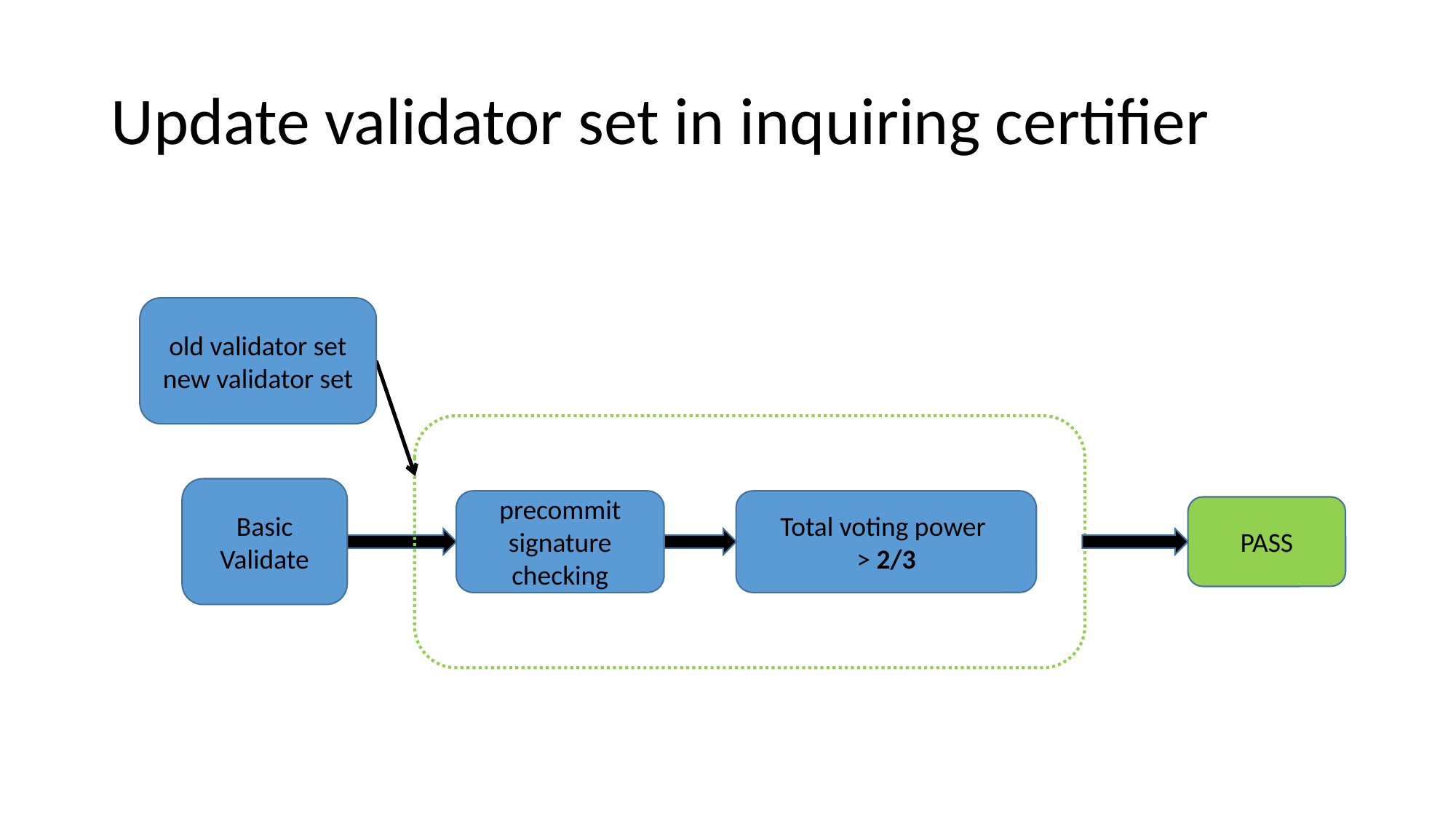

# Update validator set in inquiring certifier
old validator set
new validator set

Basic Validate

precommit
signature
checking
Total voting power
> 2/3
PASS